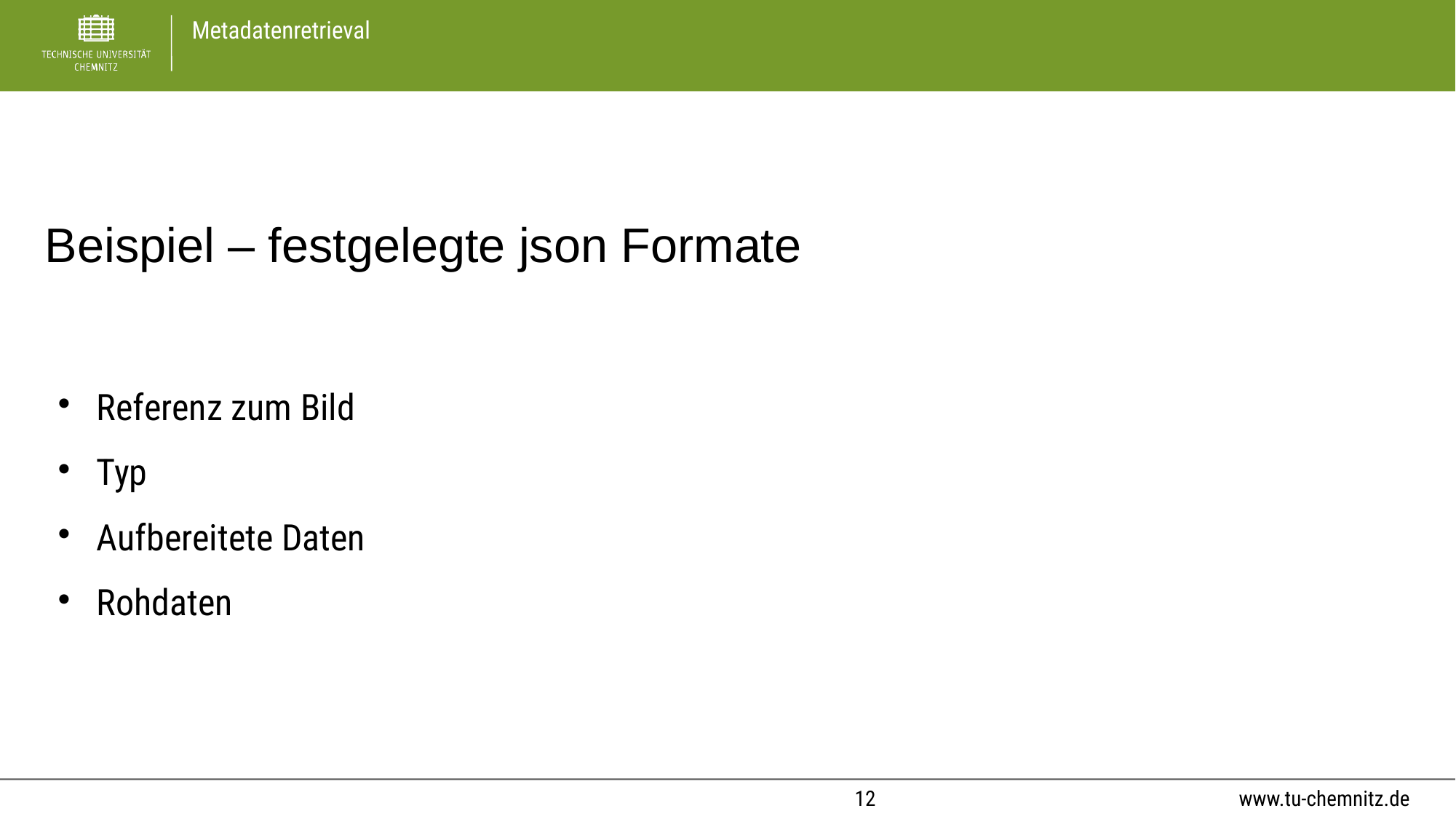

Beispiel – festgelegte json Formate
Referenz zum Bild
Typ
Aufbereitete Daten
Rohdaten